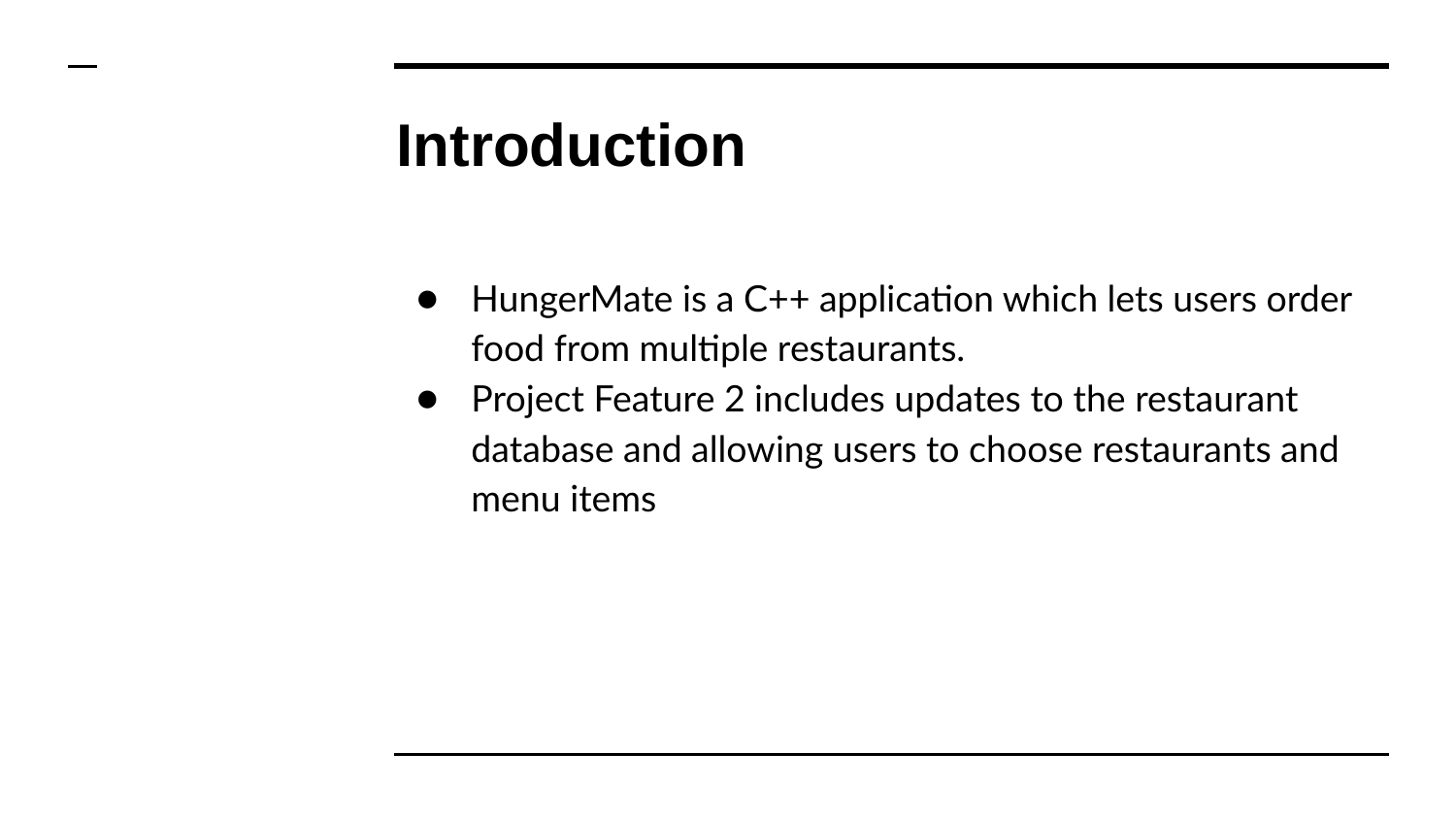

# Introduction
HungerMate is a C++ application which lets users order food from multiple restaurants.
Project Feature 2 includes updates to the restaurant database and allowing users to choose restaurants and menu items